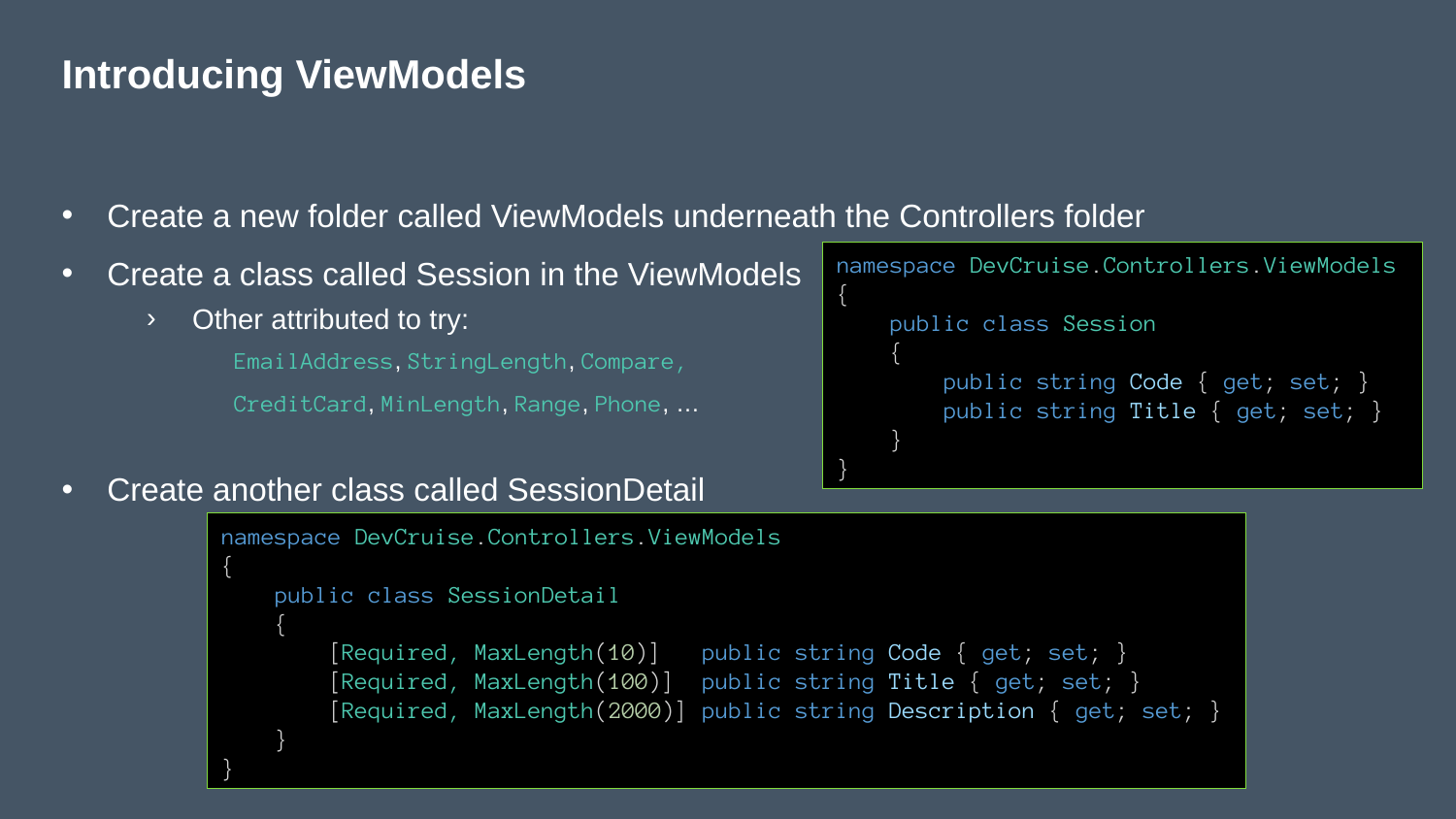

# Introducing ViewModels
Create a new folder called ViewModels underneath the Controllers folder
Create a class called Session in the ViewModels
Other attributed to try:
EmailAddress, StringLength, Compare,
CreditCard, MinLength, Range, Phone, …

Create another class called SessionDetail

namespace DevCruise.Controllers.ViewModels
{
    public class Session
    {
        public string Code { get; set; }
        public string Title { get; set; }
    }
}
namespace DevCruise.Controllers.ViewModels
{
    public class SessionDetail
    {
        [Required, MaxLength(10)]   public string Code { get; set; }
        [Required, MaxLength(100)]  public string Title { get; set; }
        [Required, MaxLength(2000)] public string Description { get; set; }
    }
}